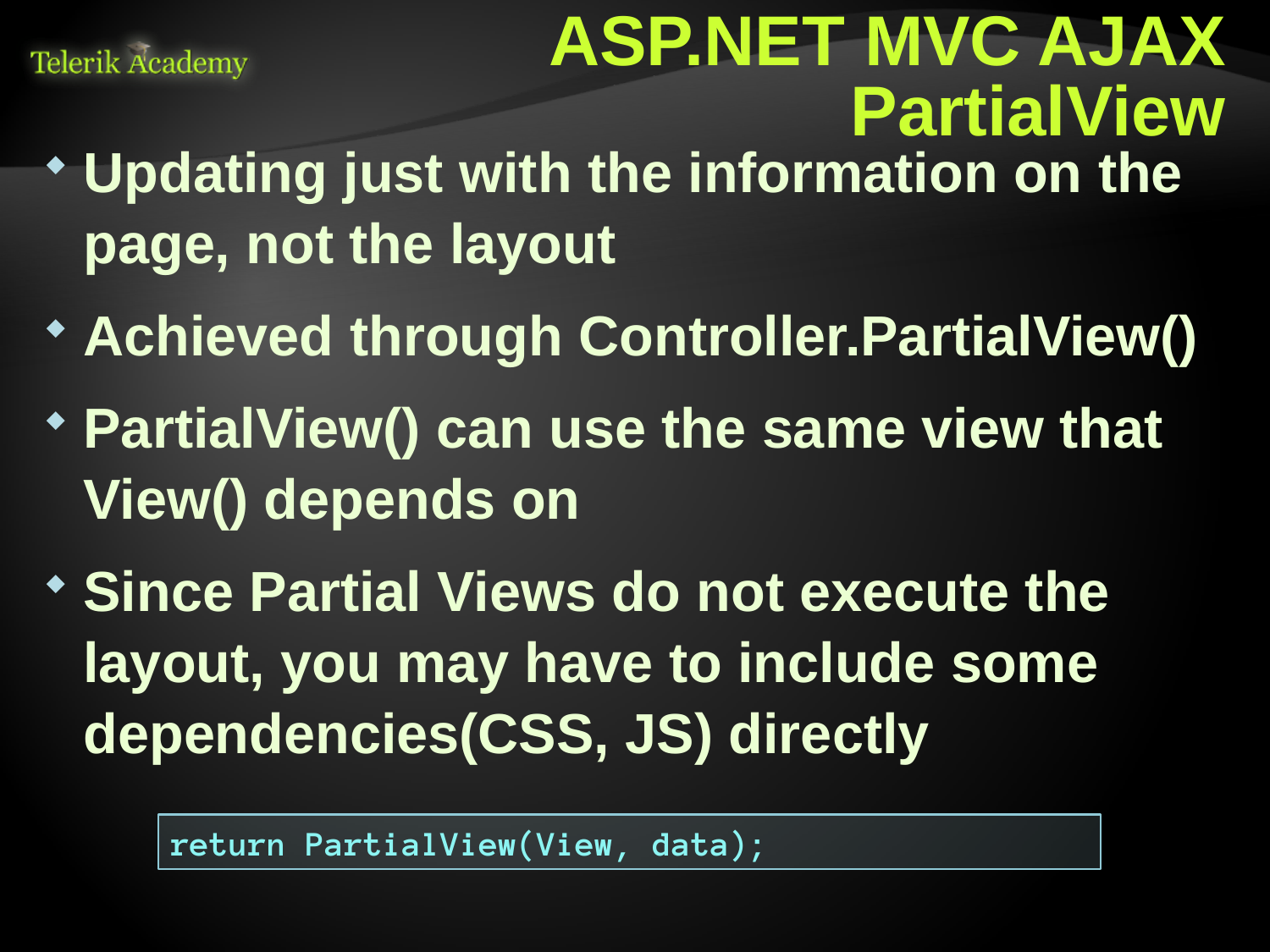

# ASP.NET MVC AJAX PartialView
Updating just with the information on the page, not the layout
Achieved through Controller.PartialView()
PartialView() can use the same view that View() depends on
Since Partial Views do not execute the layout, you may have to include some dependencies(CSS, JS) directly

return PartialView(View, data);